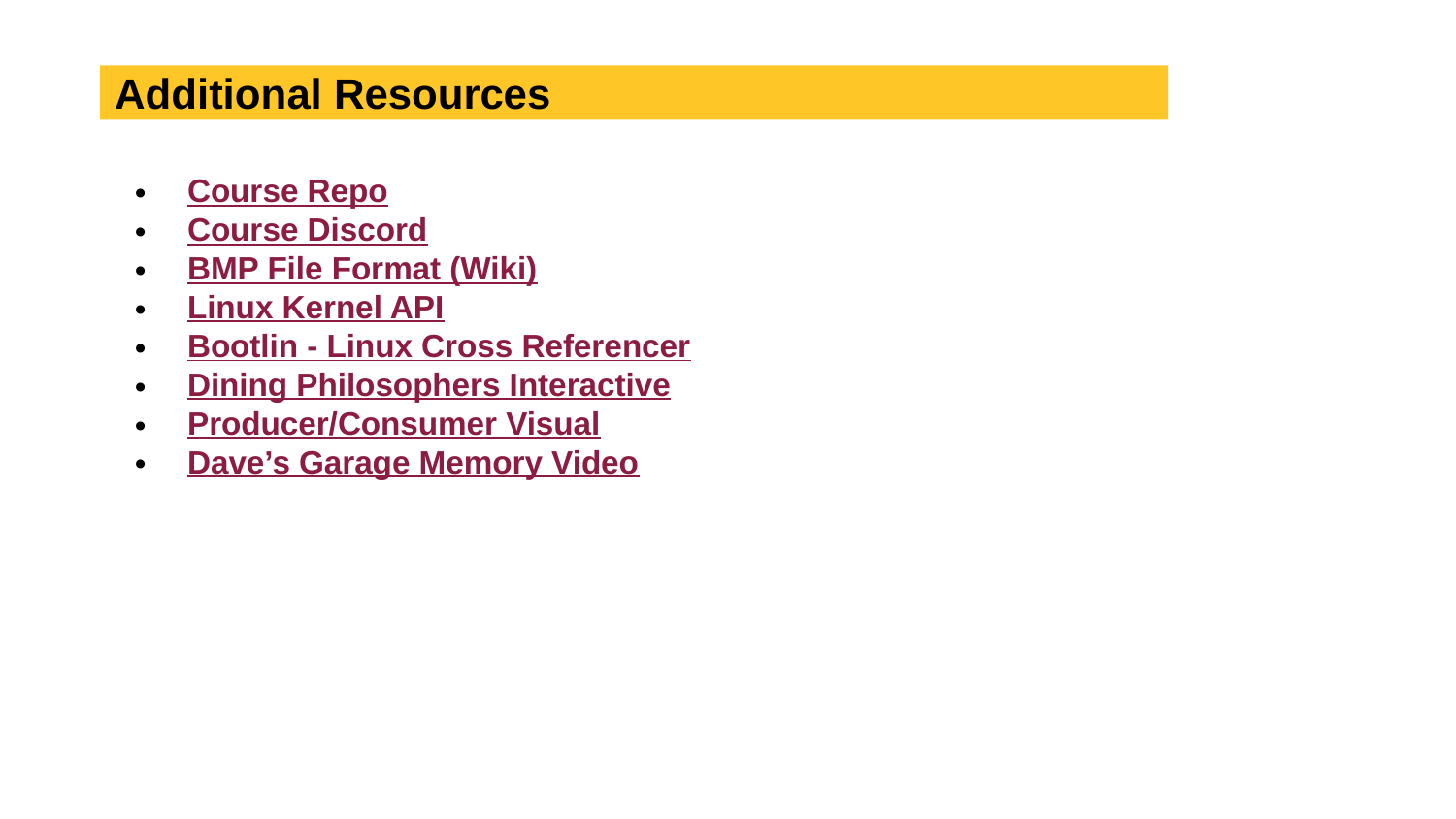

# Additional Resources
Course Repo
Course Discord
BMP File Format (Wiki)
Linux Kernel API
Bootlin - Linux Cross Referencer
Dining Philosophers Interactive
Producer/Consumer Visual
Dave’s Garage Memory Video